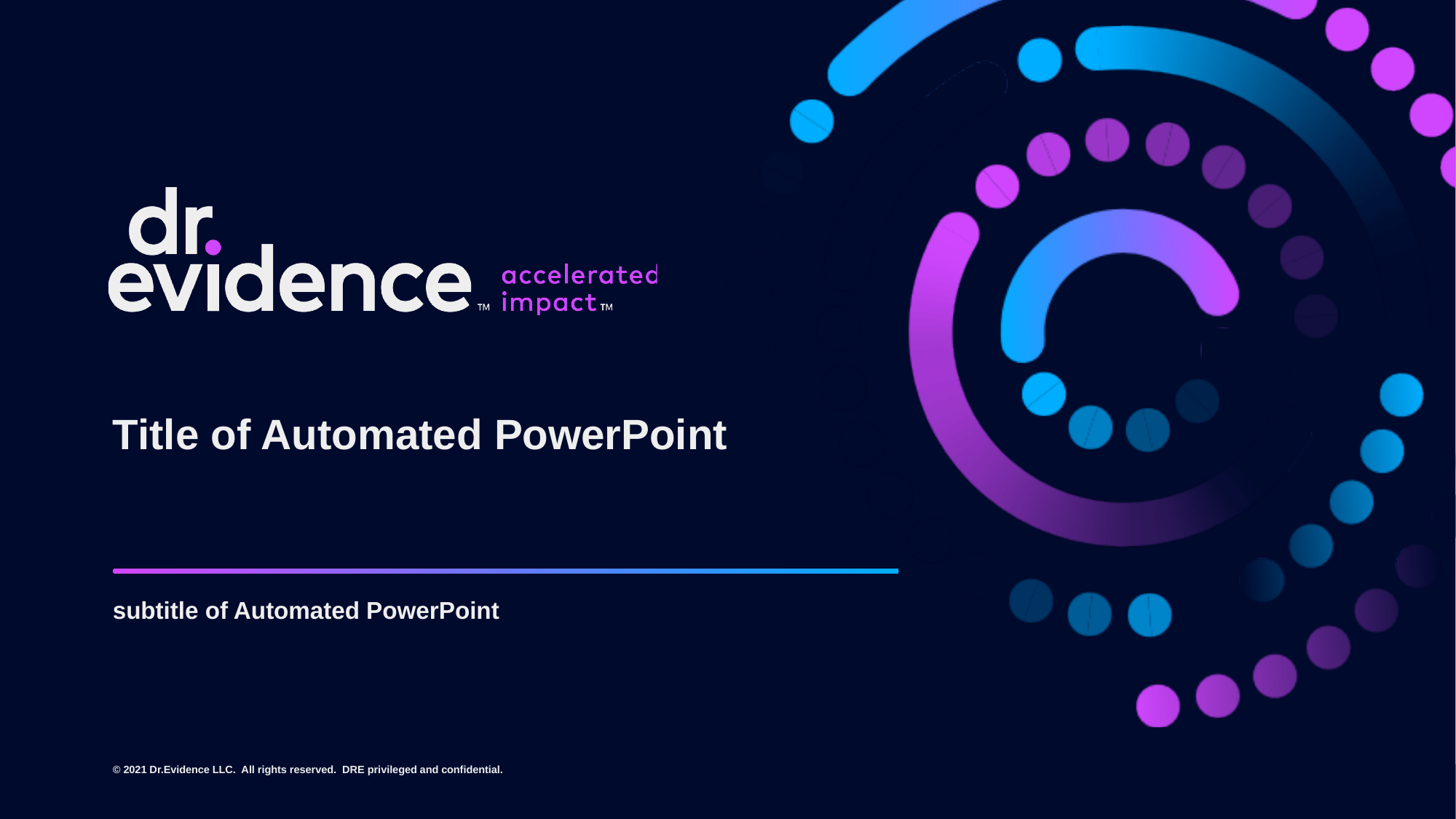

# Title of Automated PowerPoint
subtitle of Automated PowerPoint